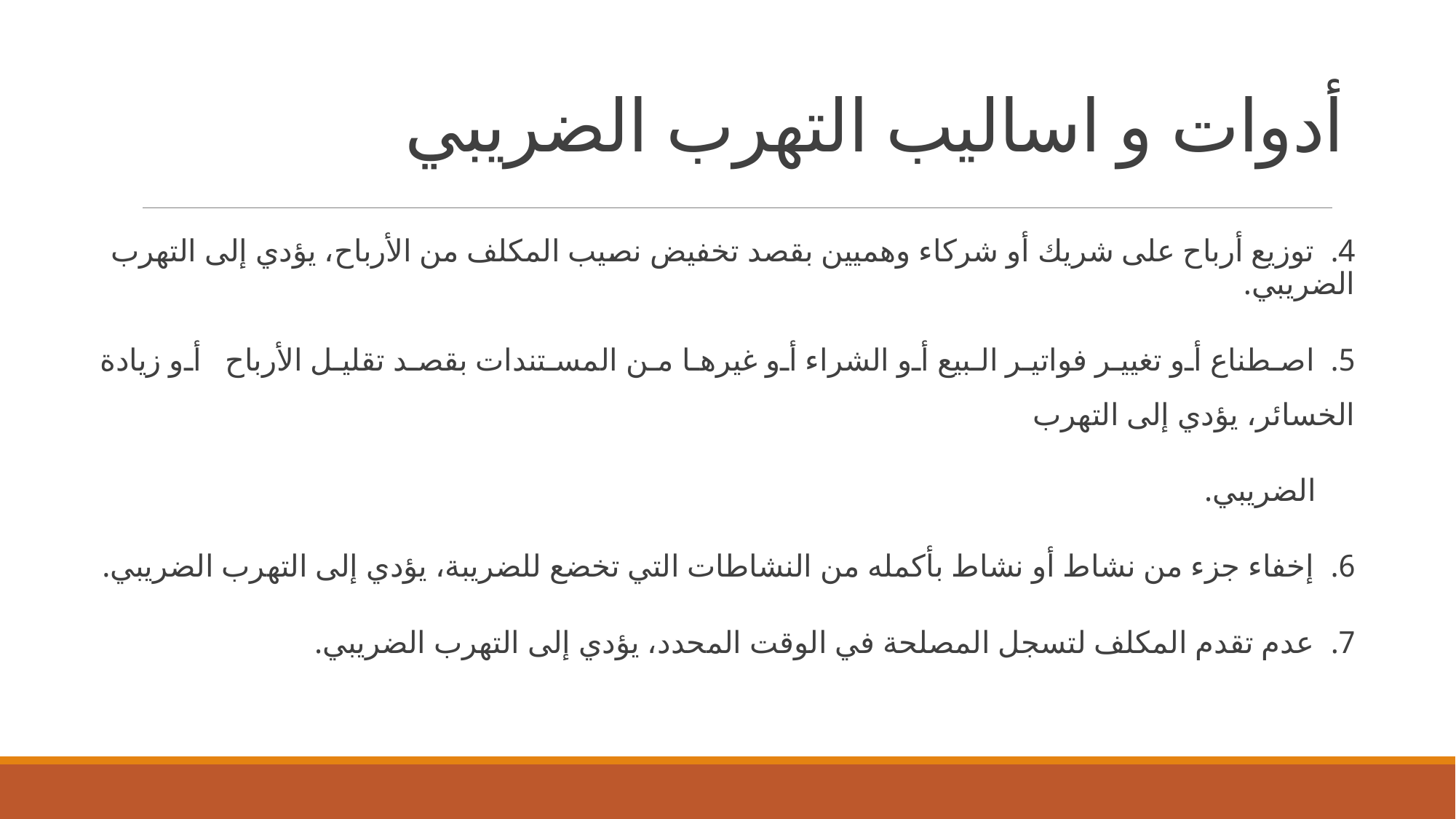

# أدوات و اساليب التهرب الضريبي
4.  توزيع أرباح على شريك أو شركاء وهميين بقصد تخفيض نصيب المكلف من الأرباح، يؤدي إلى التهرب الضريبي.
5.  اصطناع أو تغيير فواتير البيع أو الشراء أو غيرها من المستندات بقصد تقليل الأرباح   أو زيادة الخسائر، يؤدي إلى التهرب
     الضريبي.
6.  إخفاء جزء من نشاط أو نشاط بأكمله من النشاطات التي تخضع للضريبة، يؤدي إلى التهرب الضريبي.
7.  عدم تقدم المكلف لتسجل المصلحة في الوقت المحدد، يؤدي إلى التهرب الضريبي.